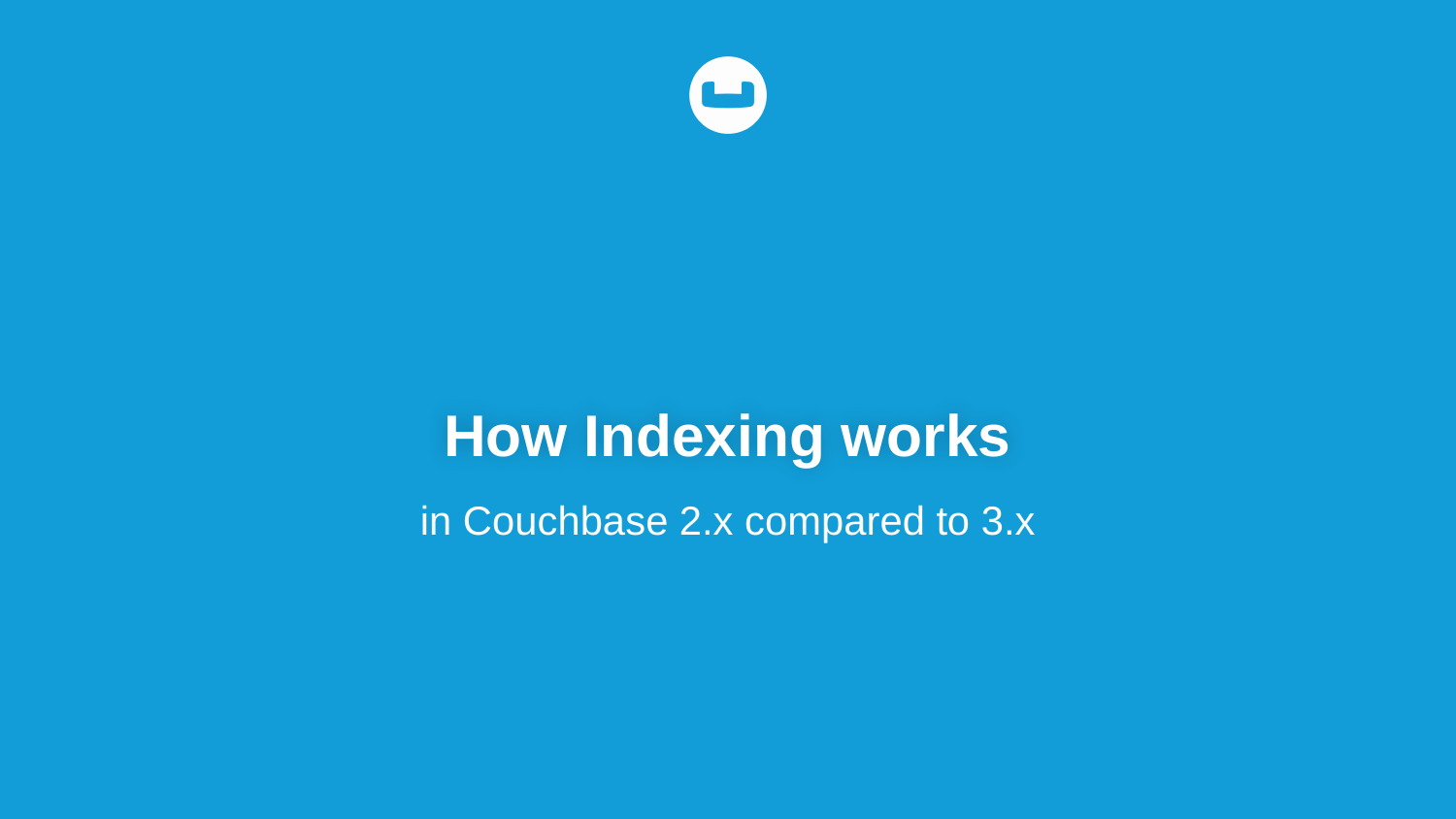

# How Indexing works
in Couchbase 2.x compared to 3.x